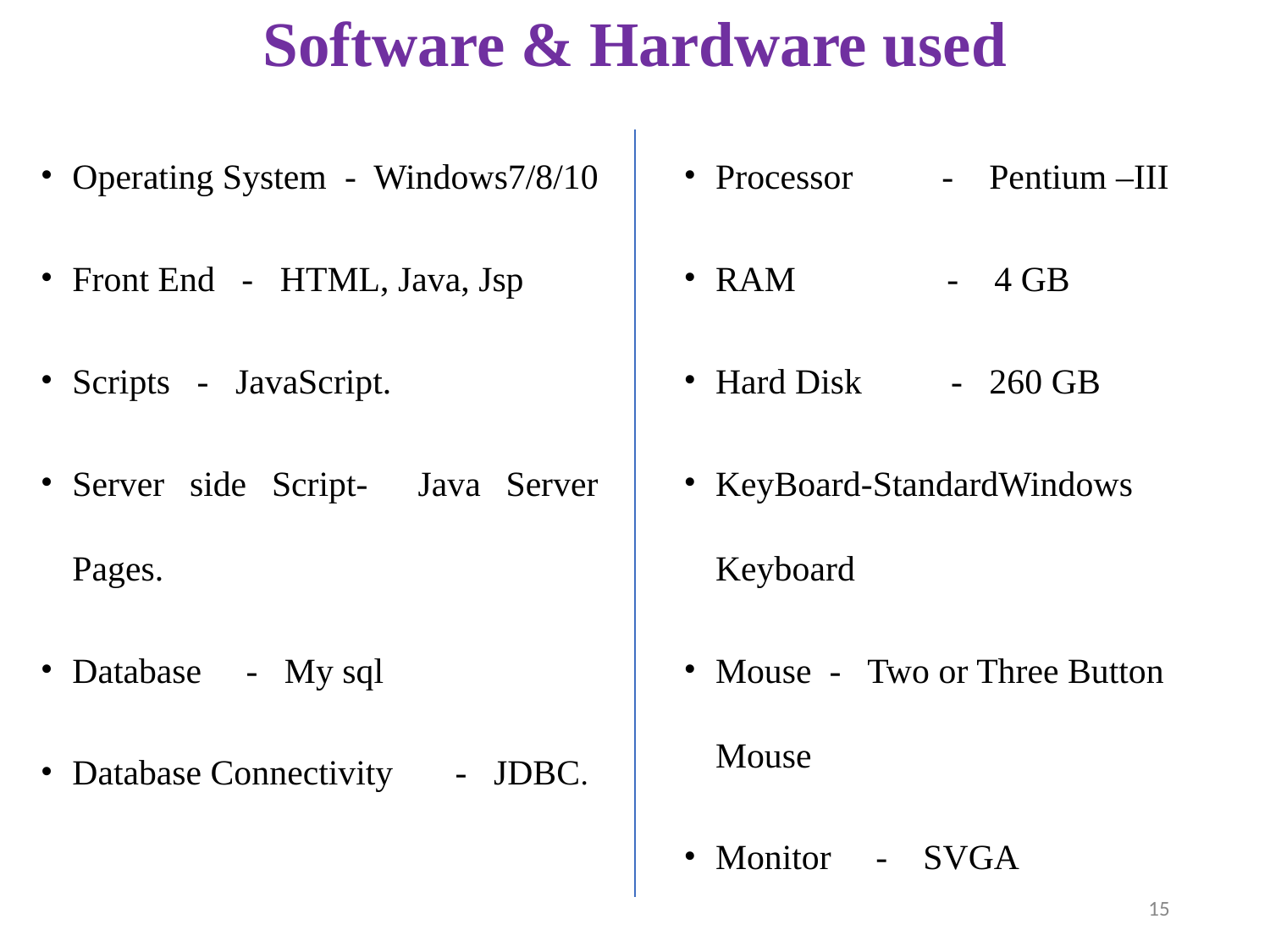

# Software & Hardware used
Operating System  -  Windows7/8/10
Front End   -   HTML, Java, Jsp
Scripts   -   JavaScript.
Server side Script-  Java Server Pages.
Database     -   My sql
Database Connectivity       -   JDBC.
Processor          -    Pentium –III
RAM                 -    4 GB
Hard Disk          -   260 GB
KeyBoard-StandardWindows Keyboard
Mouse  -   Two or Three Button Mouse
Monitor     -    SVGA
15